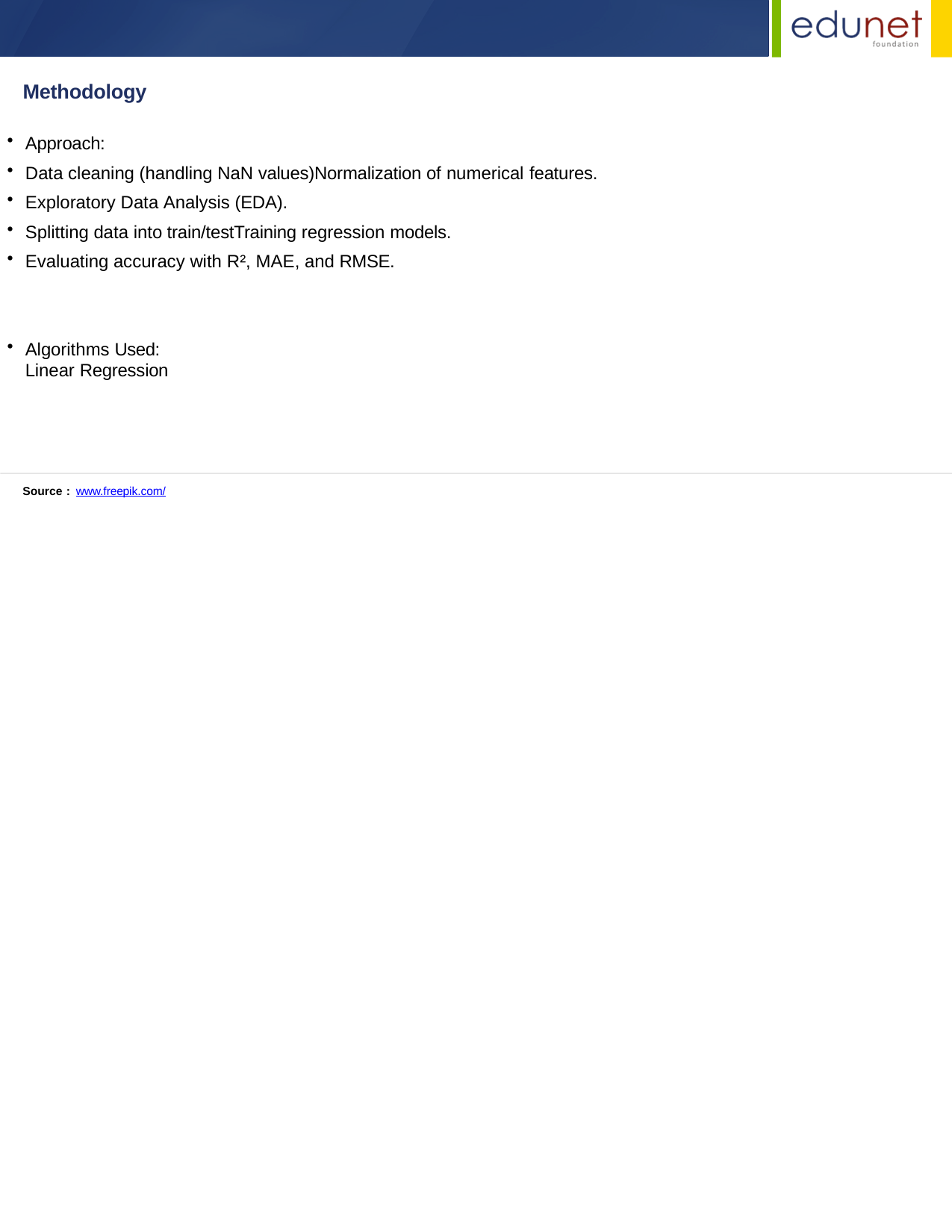

Methodology

Approach:
Data cleaning (handling NaN values)Normalization of numerical features.
Exploratory Data Analysis (EDA).
Splitting data into train/testTraining regression models.
Evaluating accuracy with R², MAE, and RMSE.
Algorithms Used: Linear Regression

Source : www.freepik.com/